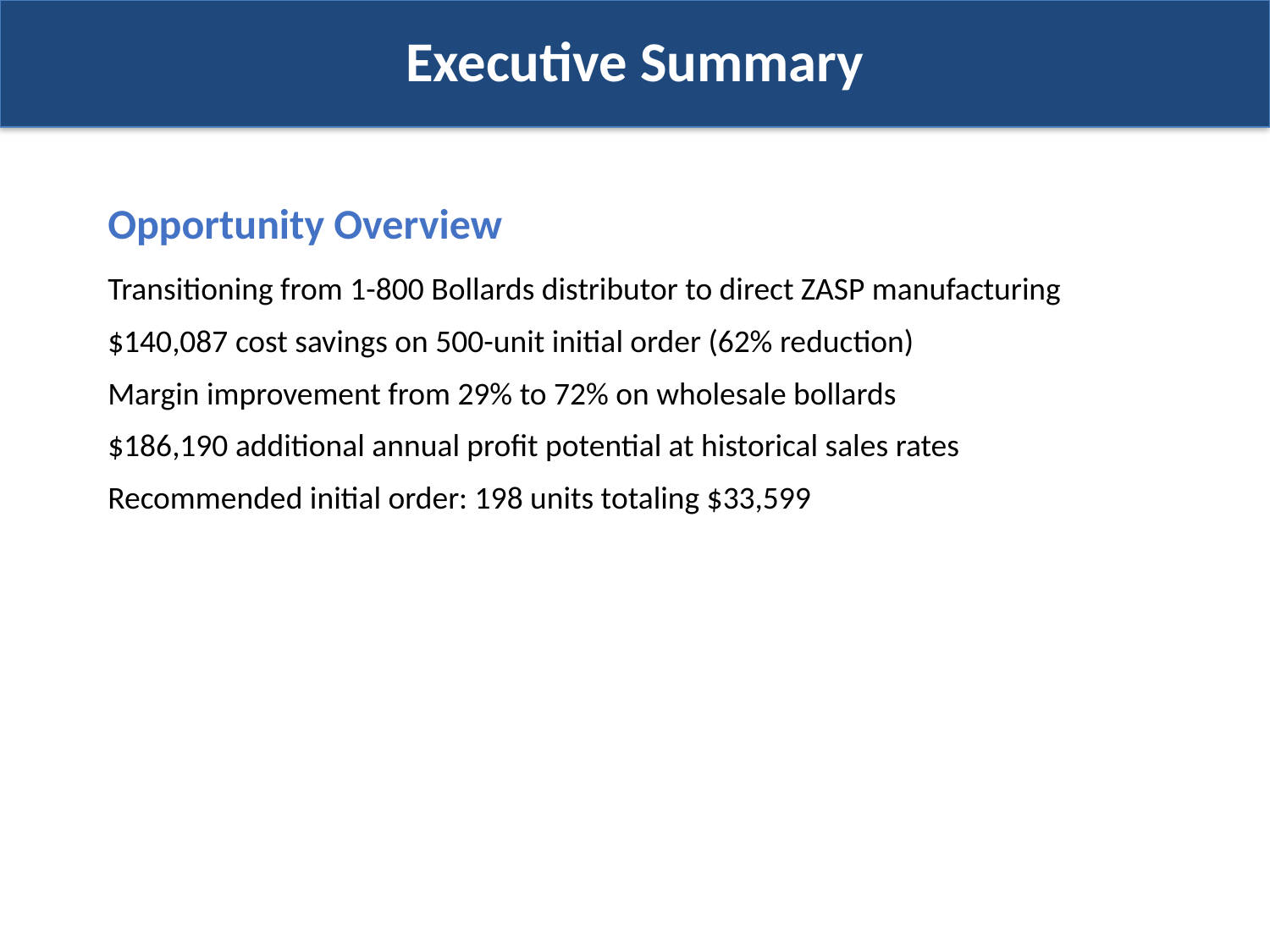

Executive Summary
Opportunity Overview
Transitioning from 1-800 Bollards distributor to direct ZASP manufacturing
$140,087 cost savings on 500-unit initial order (62% reduction)
Margin improvement from 29% to 72% on wholesale bollards
$186,190 additional annual profit potential at historical sales rates
Recommended initial order: 198 units totaling $33,599